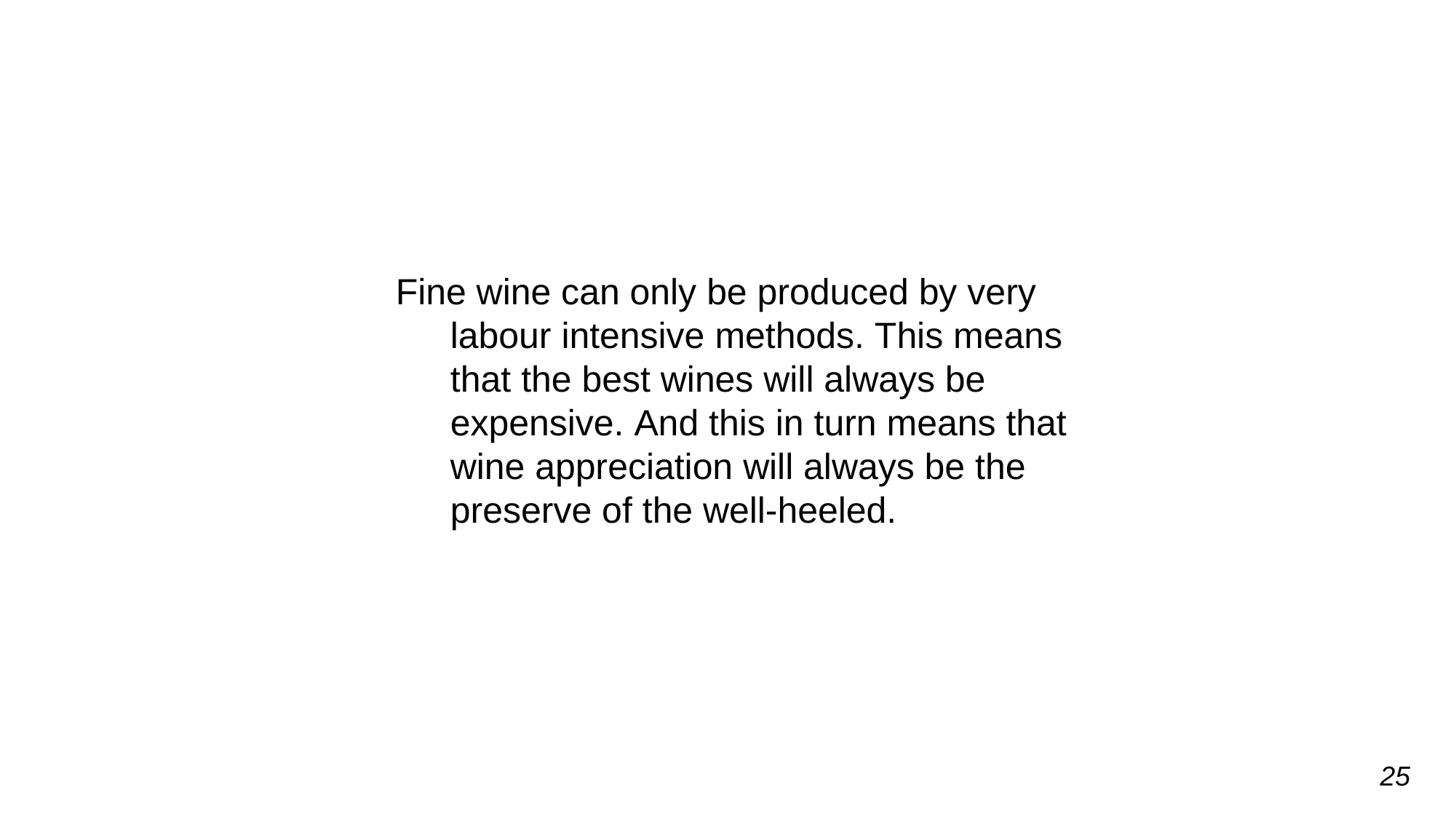

Fine wine can only be produced by very labour intensive methods. This means that the best wines will always be expensive. And this in turn means that wine appreciation will always be the preserve of the well-heeled.
25